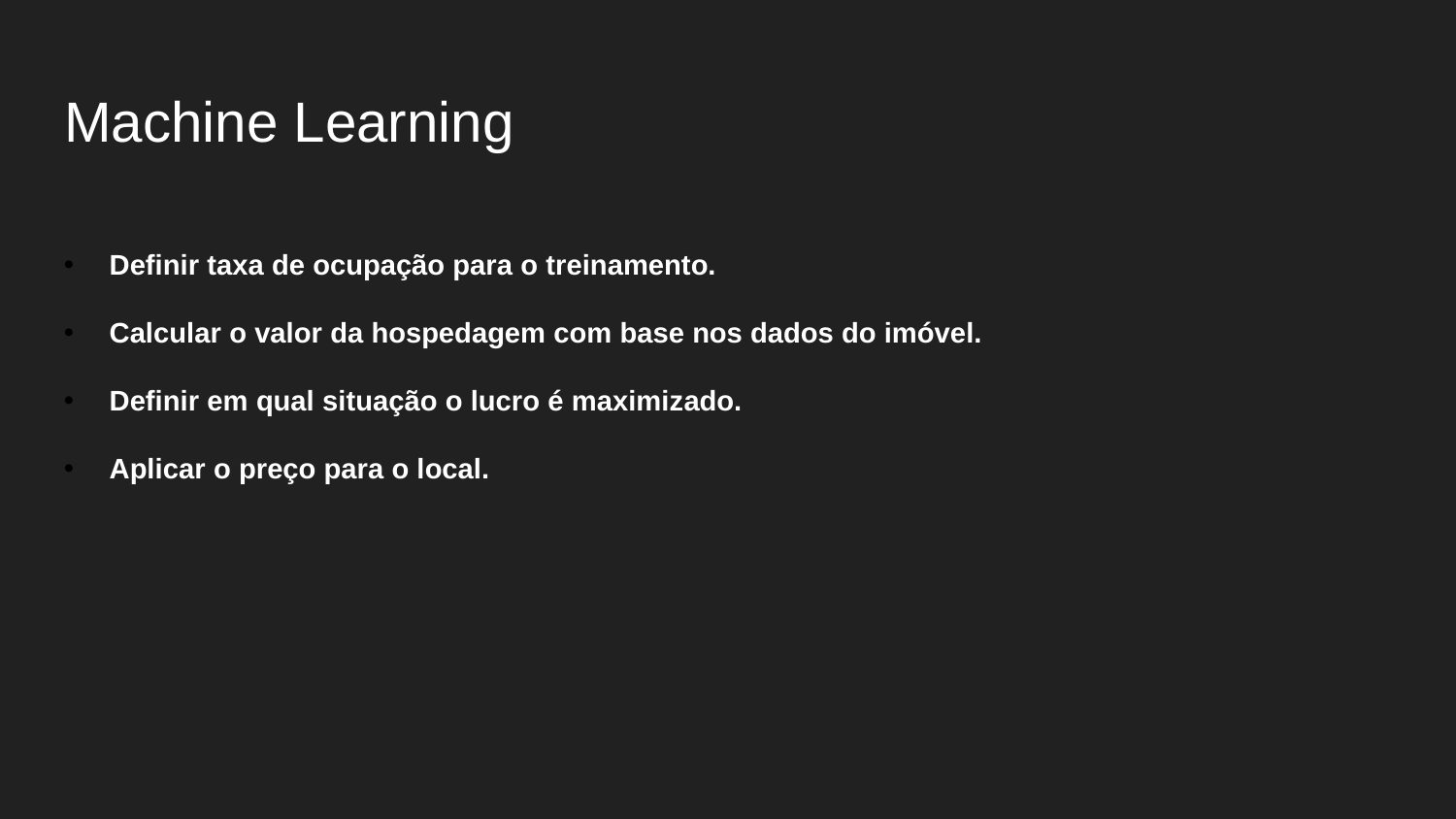

# Machine Learning
Definir taxa de ocupação para o treinamento.

Calcular o valor da hospedagem com base nos dados do imóvel.

Definir em qual situação o lucro é maximizado.

Aplicar o preço para o local.